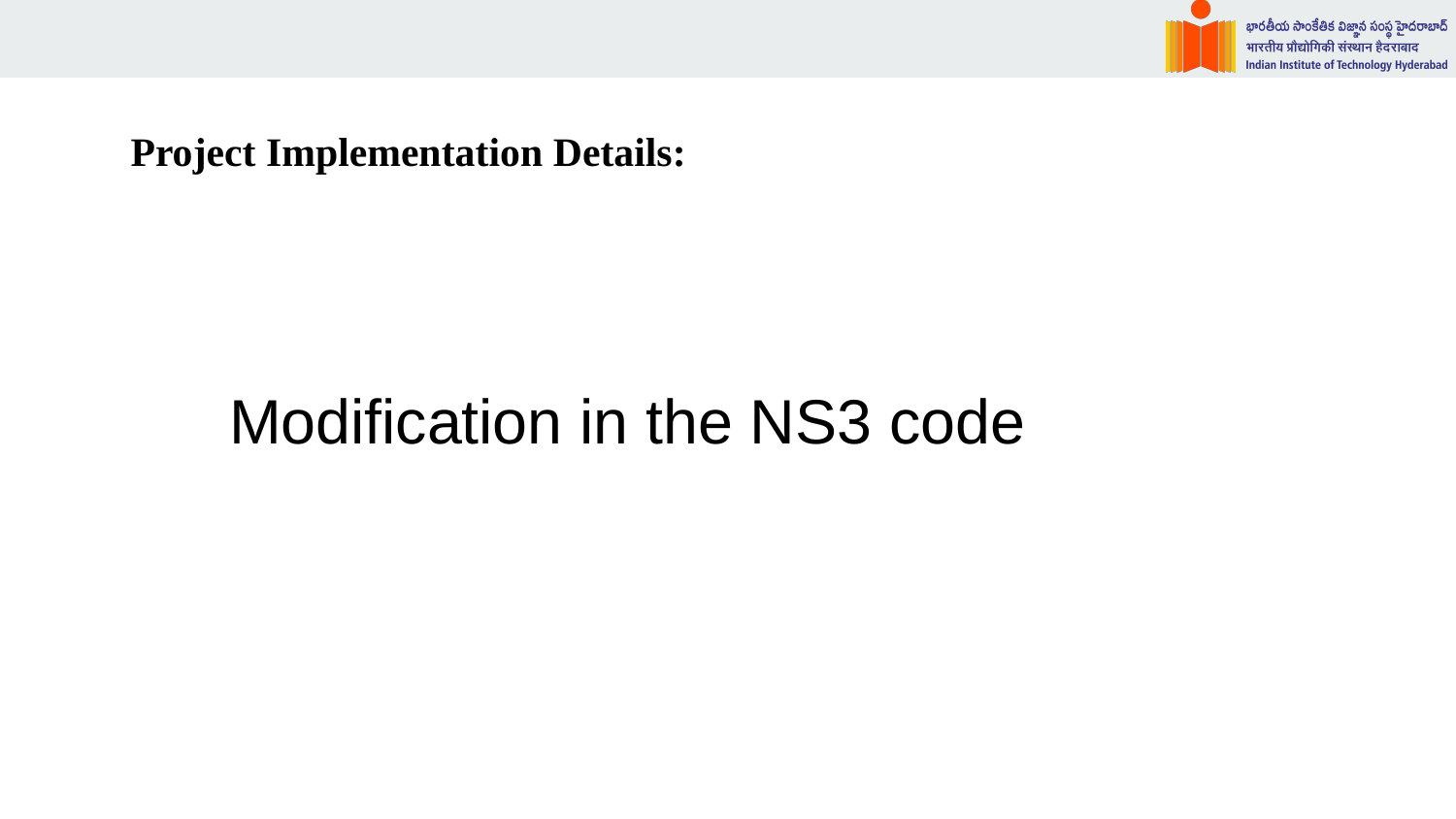

# Project Implementation Details:
Modification in the NS3 code